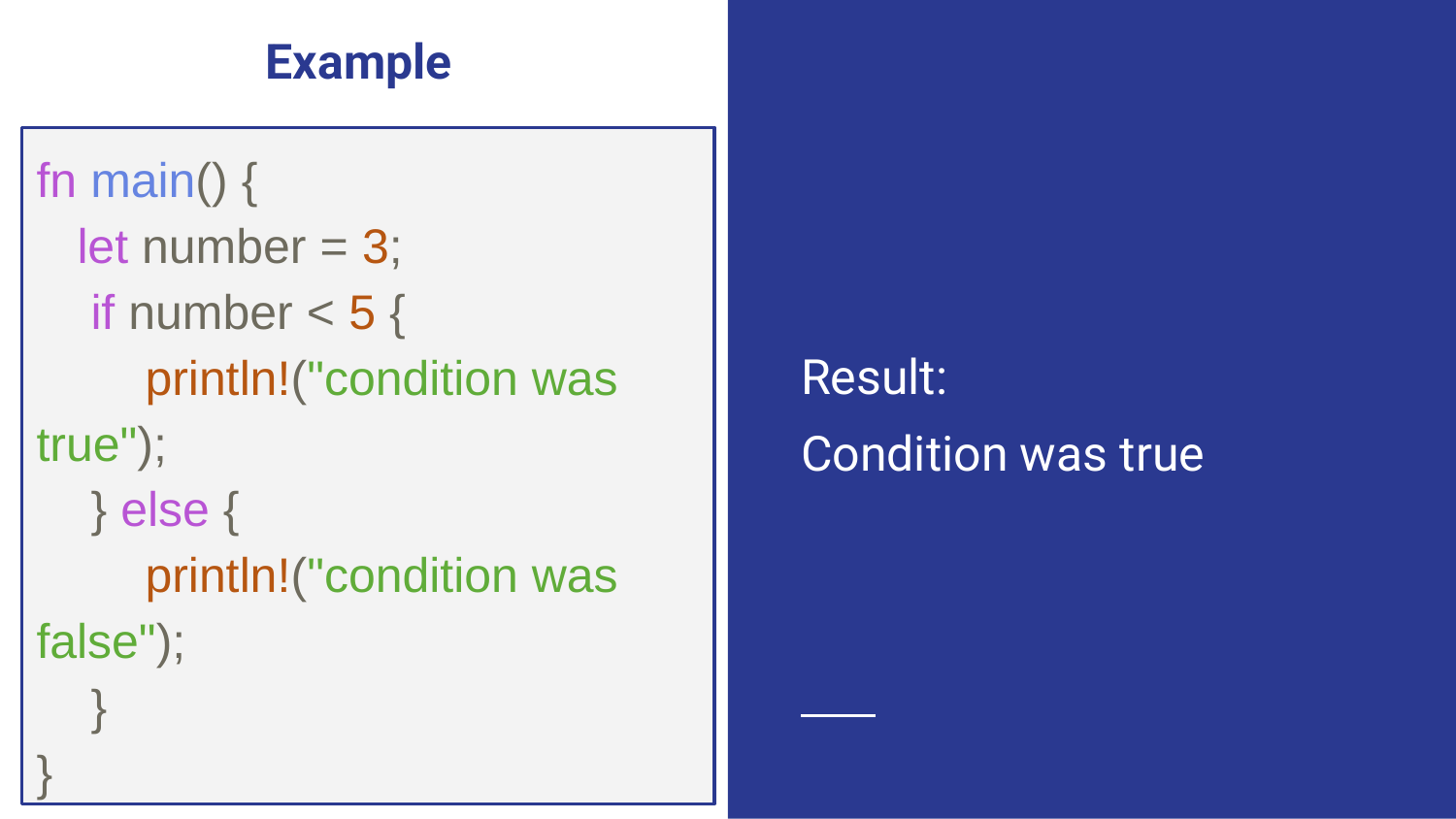

# Example
Result:
Condition was true
fn main() {
   let number = 3;
    if number < 5 {
        println!("condition was true");
    } else {
        println!("condition was false");
    }
}